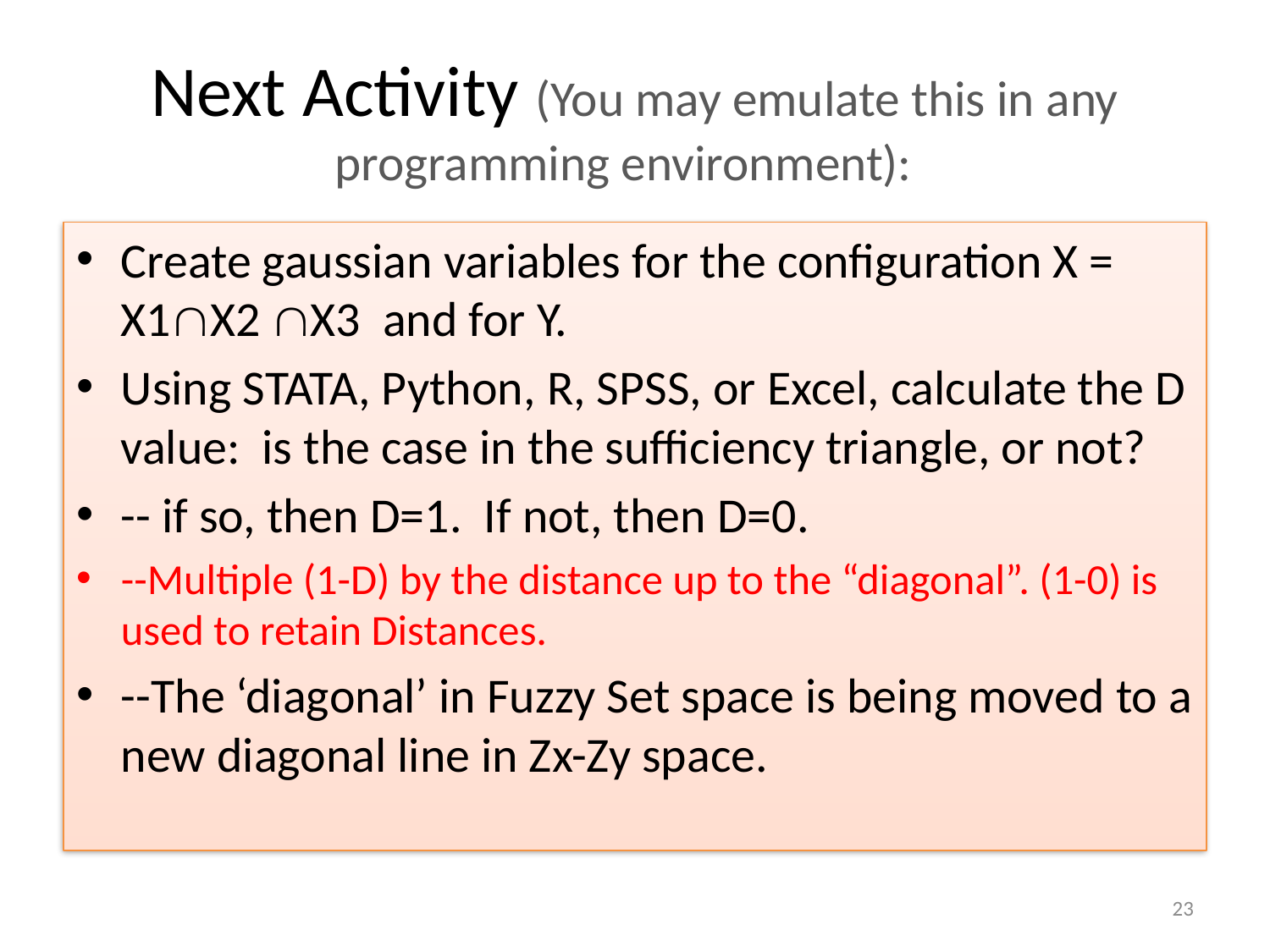

# Next Activity (You may emulate this in any programming environment):
Create gaussian variables for the configuration X = X1∩X2 ∩X3  and for Y.
Using STATA, Python, R, SPSS, or Excel, calculate the D value:  is the case in the sufficiency triangle, or not?
-- if so, then D=1.  If not, then D=0.
--Multiple (1-D) by the distance up to the “diagonal”. (1-0) is used to retain Distances.
--The ‘diagonal’ in Fuzzy Set space is being moved to a new diagonal line in Zx-Zy space.
23